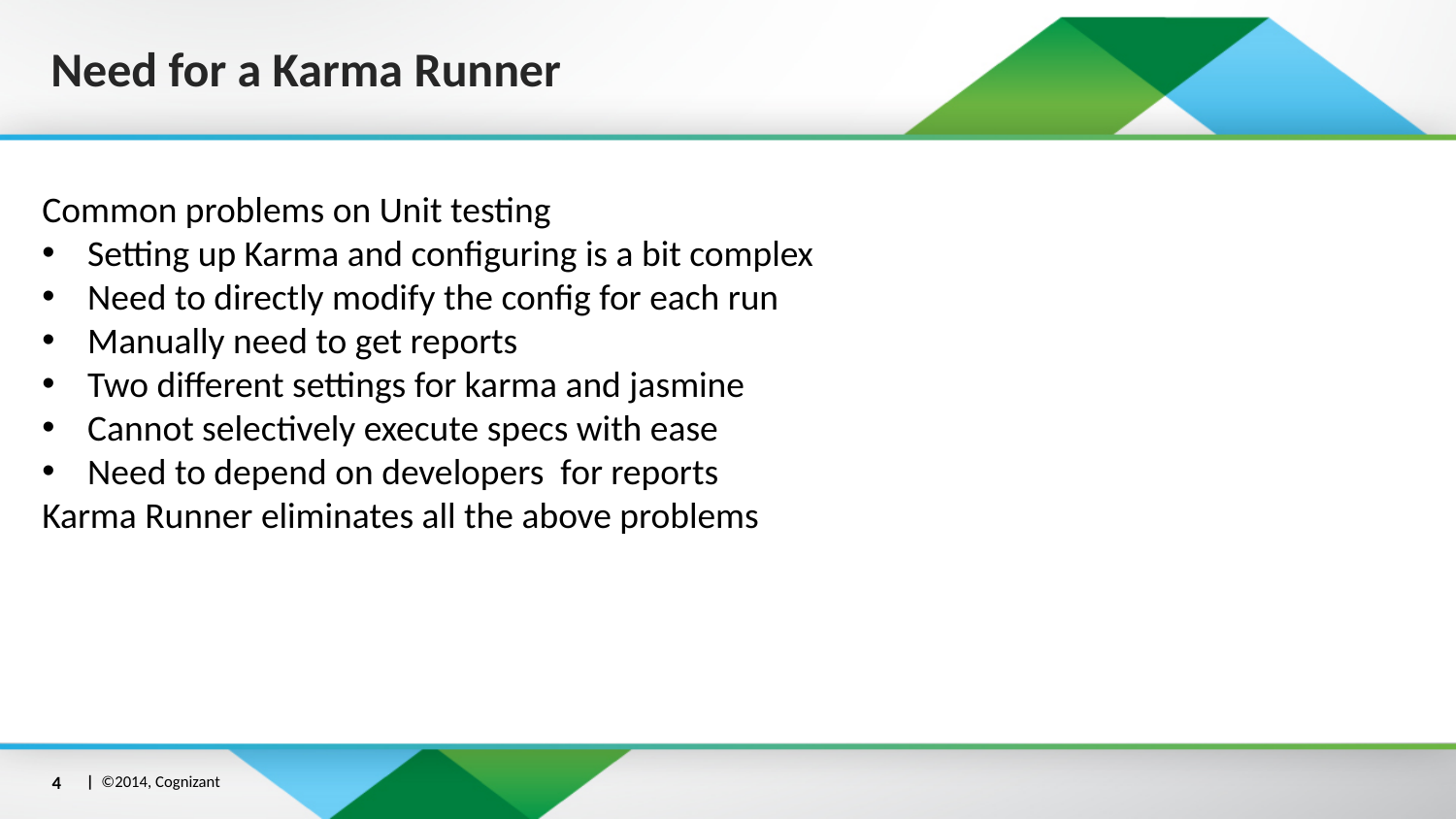

# Need for a Karma Runner
Common problems on Unit testing
Setting up Karma and configuring is a bit complex
Need to directly modify the config for each run
Manually need to get reports
Two different settings for karma and jasmine
Cannot selectively execute specs with ease
Need to depend on developers  for reports
Karma Runner eliminates all the above problems
4